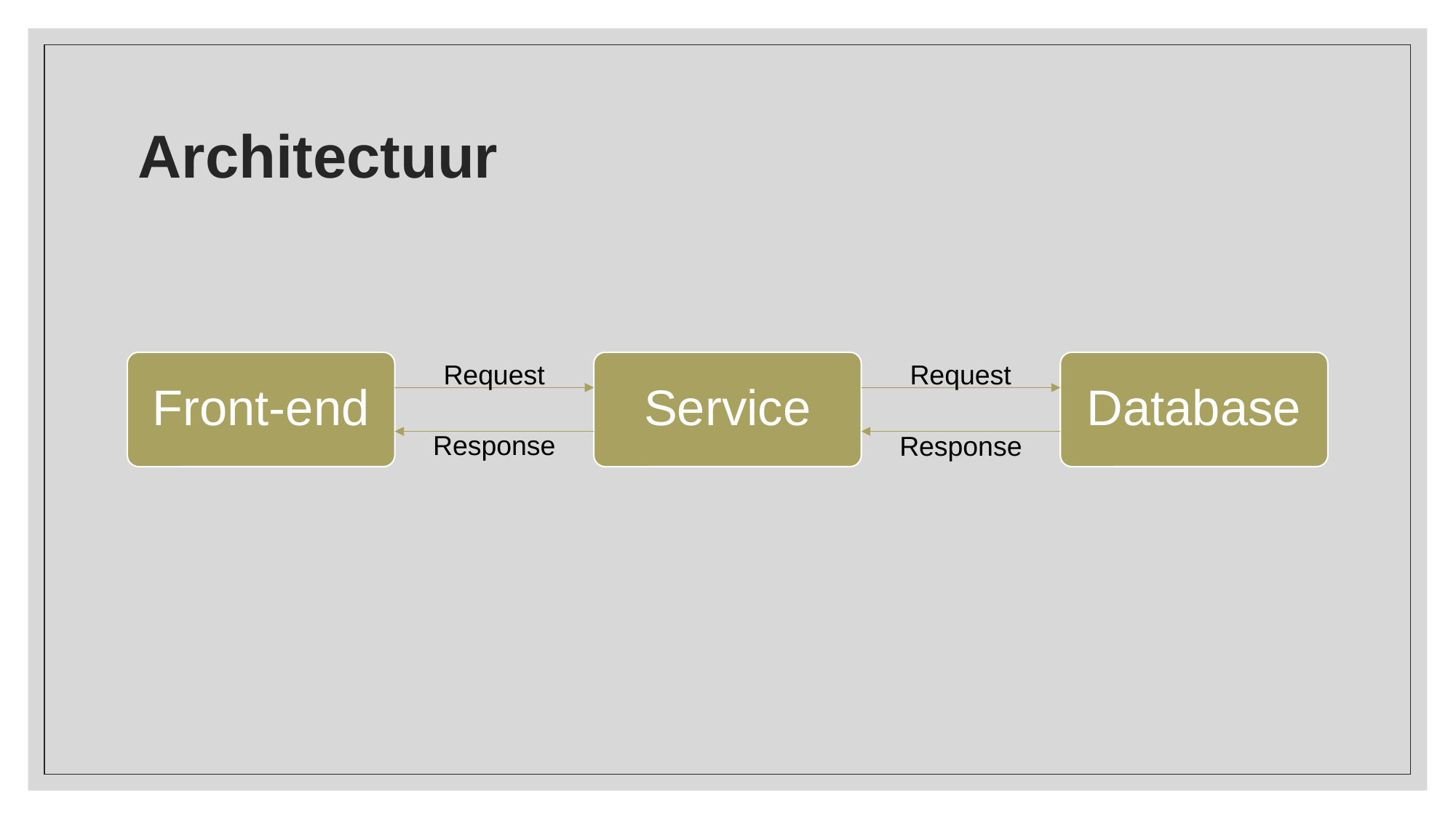

# Architectuur
Request
Request
Service
Database
Front-end
Response
Response